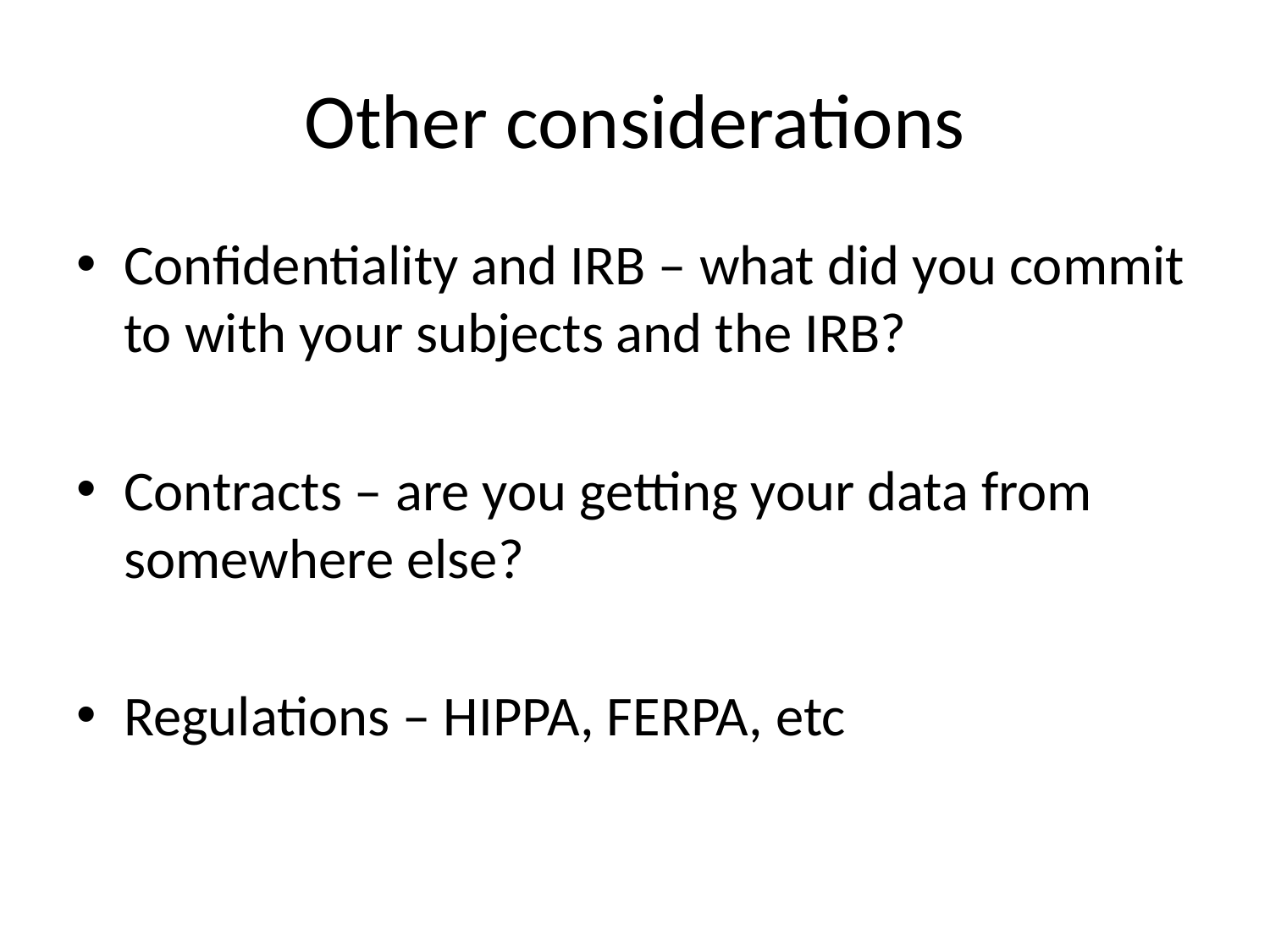

# Other considerations
Confidentiality and IRB – what did you commit to with your subjects and the IRB?

Contracts – are you getting your data from somewhere else?

Regulations – HIPPA, FERPA, etc